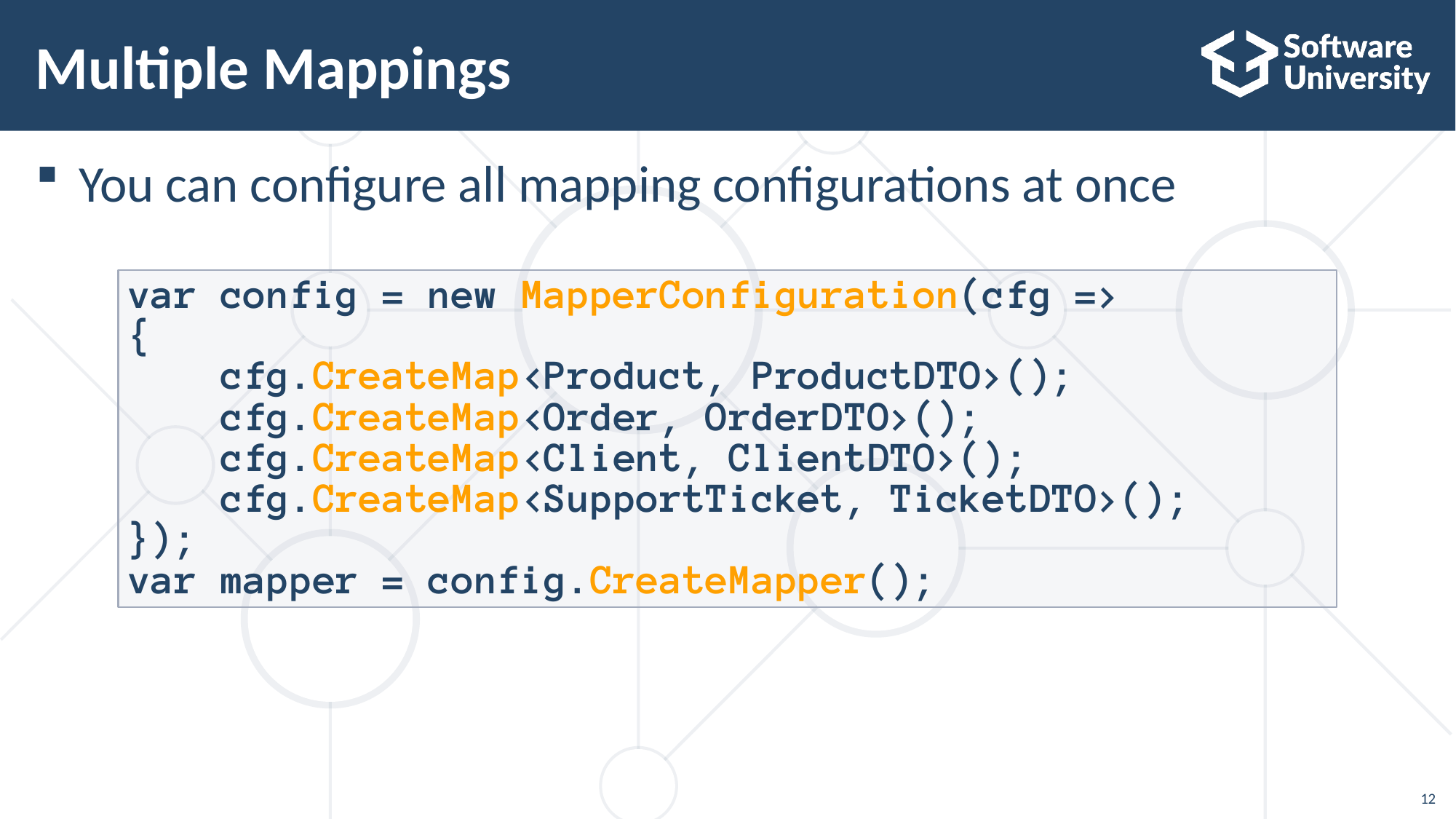

# Multiple Mappings
You can configure all mapping configurations at once
var config = new MapperConfiguration(cfg =>
{
    cfg.CreateMap<Product, ProductDTO>();
    cfg.CreateMap<Order, OrderDTO>();
    cfg.CreateMap<Client, ClientDTO>();
    cfg.CreateMap<SupportTicket, TicketDTO>();
});
var mapper = config.CreateMapper();
12